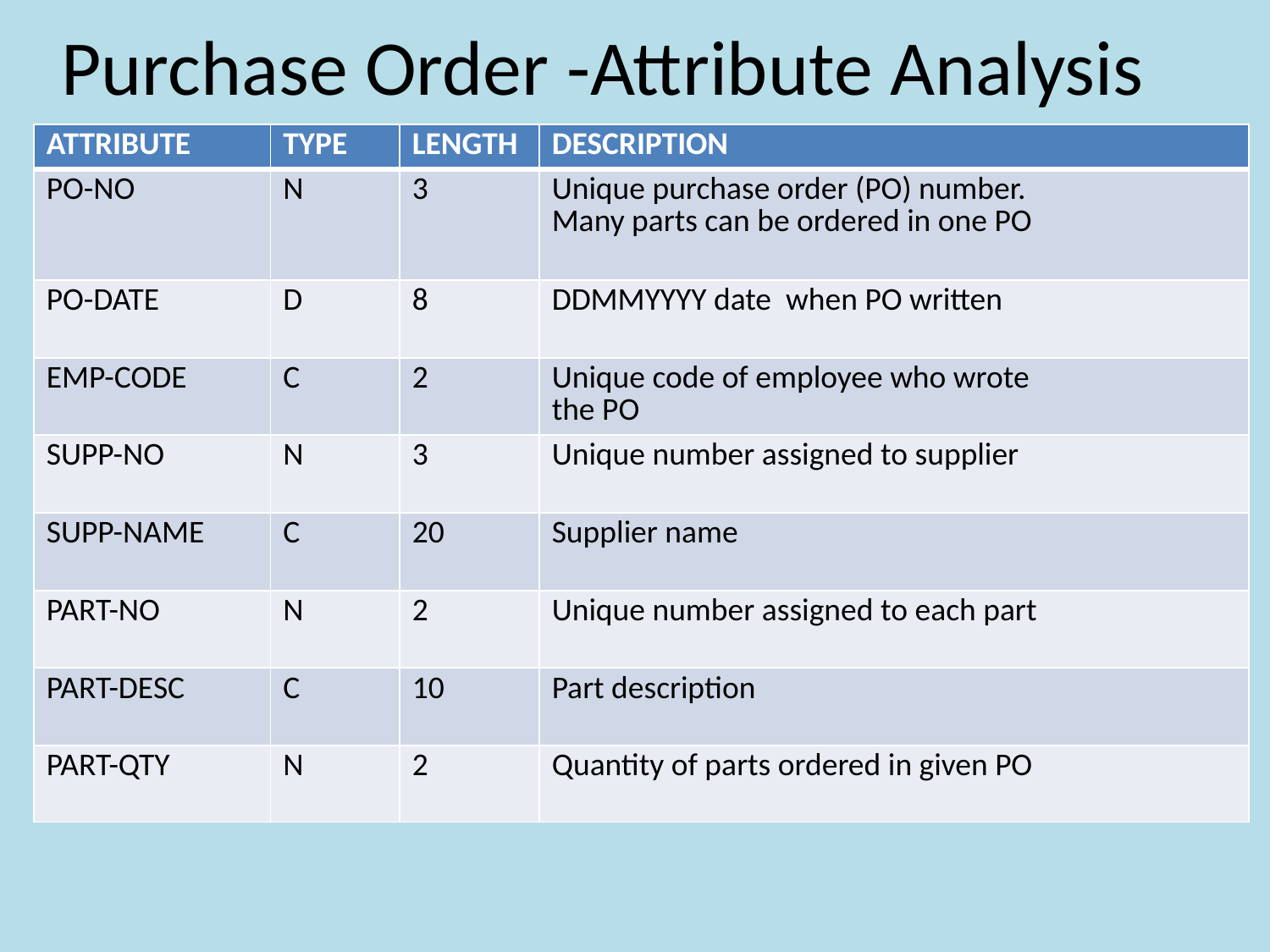

# Purchase Order -Attribute Analysis
| ATTRIBUTE | TYPE | LENGTH | DESCRIPTION |
| --- | --- | --- | --- |
| PO-NO | N | 3 | Unique purchase order (PO) number. Many parts can be ordered in one PO |
| PO-DATE | D | 8 | DDMMYYYY date when PO written |
| EMP-CODE | C | 2 | Unique code of employee who wrote the PO |
| SUPP-NO | N | 3 | Unique number assigned to supplier |
| SUPP-NAME | C | 20 | Supplier name |
| PART-NO | N | 2 | Unique number assigned to each part |
| PART-DESC | C | 10 | Part description |
| PART-QTY | N | 2 | Quantity of parts ordered in given PO |